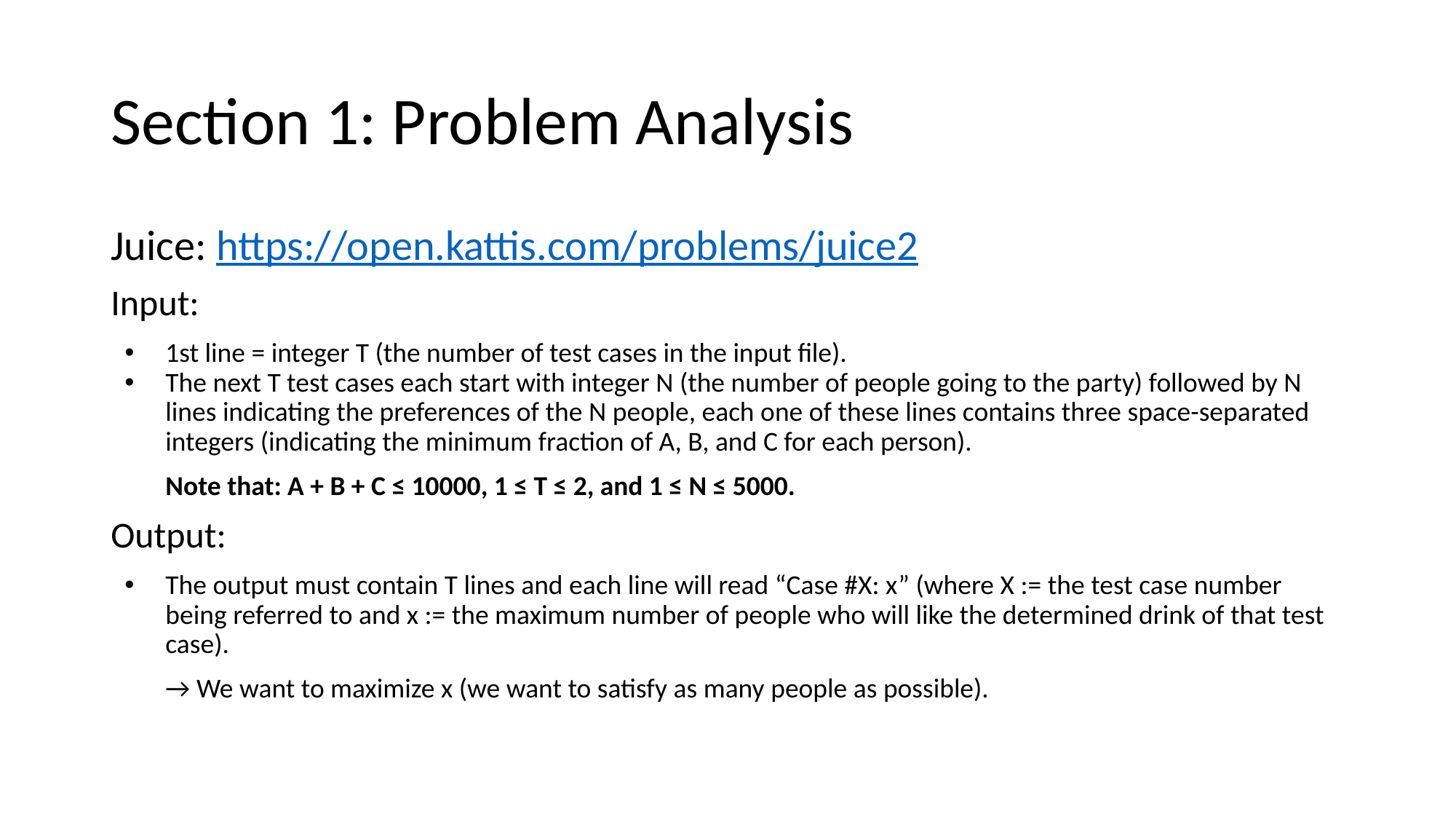

# Section 1: Problem Analysis
Juice: https://open.kattis.com/problems/juice2
Input:
1st line = integer T (the number of test cases in the input file).
The next T test cases each start with integer N (the number of people going to the party) followed by N lines indicating the preferences of the N people, each one of these lines contains three space-separated integers (indicating the minimum fraction of A, B, and C for each person).
Note that: A + B + C ≤ 10000, 1 ≤ T ≤ 2, and 1 ≤ N ≤ 5000.
Output:
The output must contain T lines and each line will read “Case #X: x” (where X := the test case number being referred to and x := the maximum number of people who will like the determined drink of that test case).
→ We want to maximize x (we want to satisfy as many people as possible).